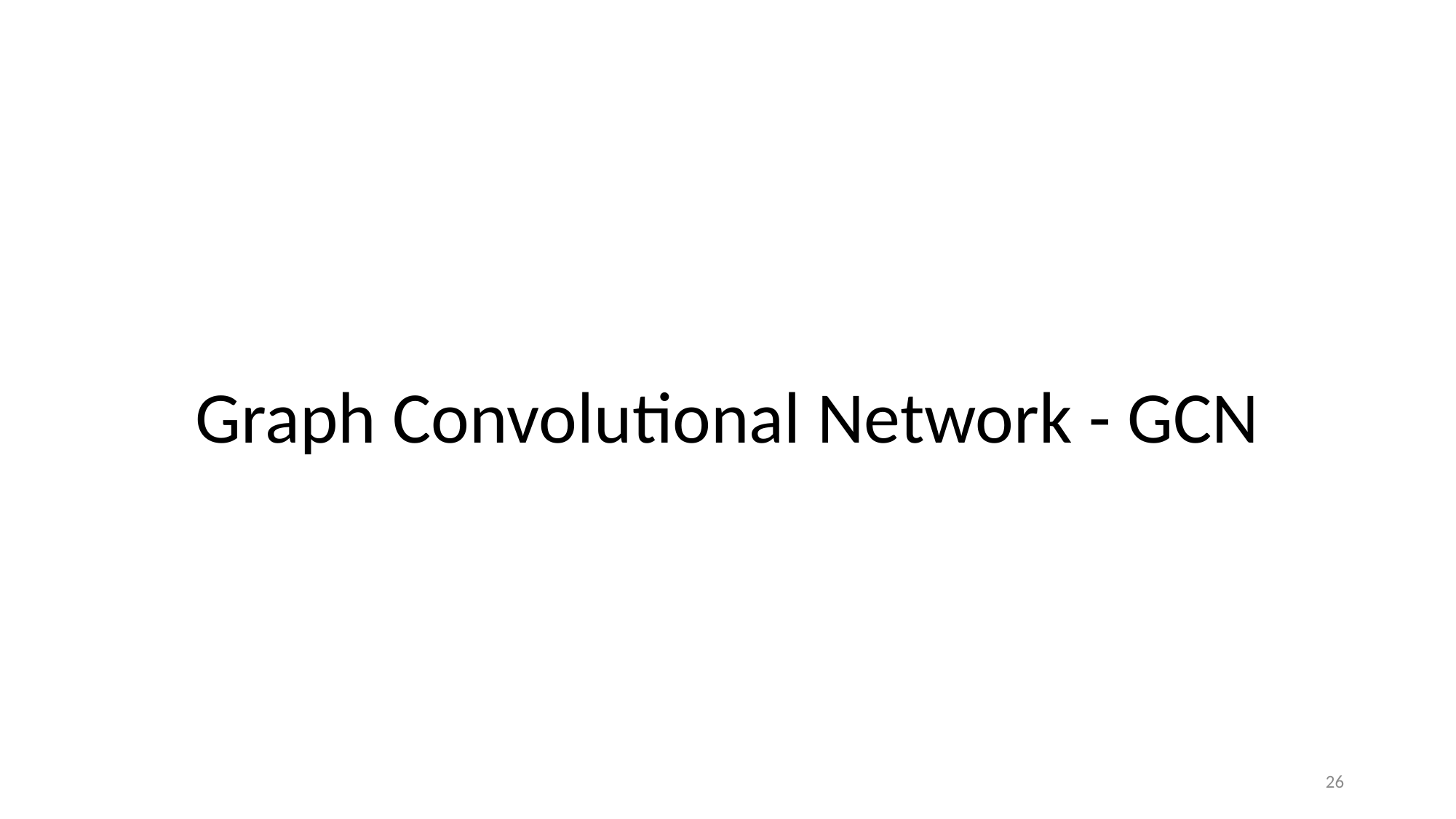

# Graph Convolutional Network - GCN
26